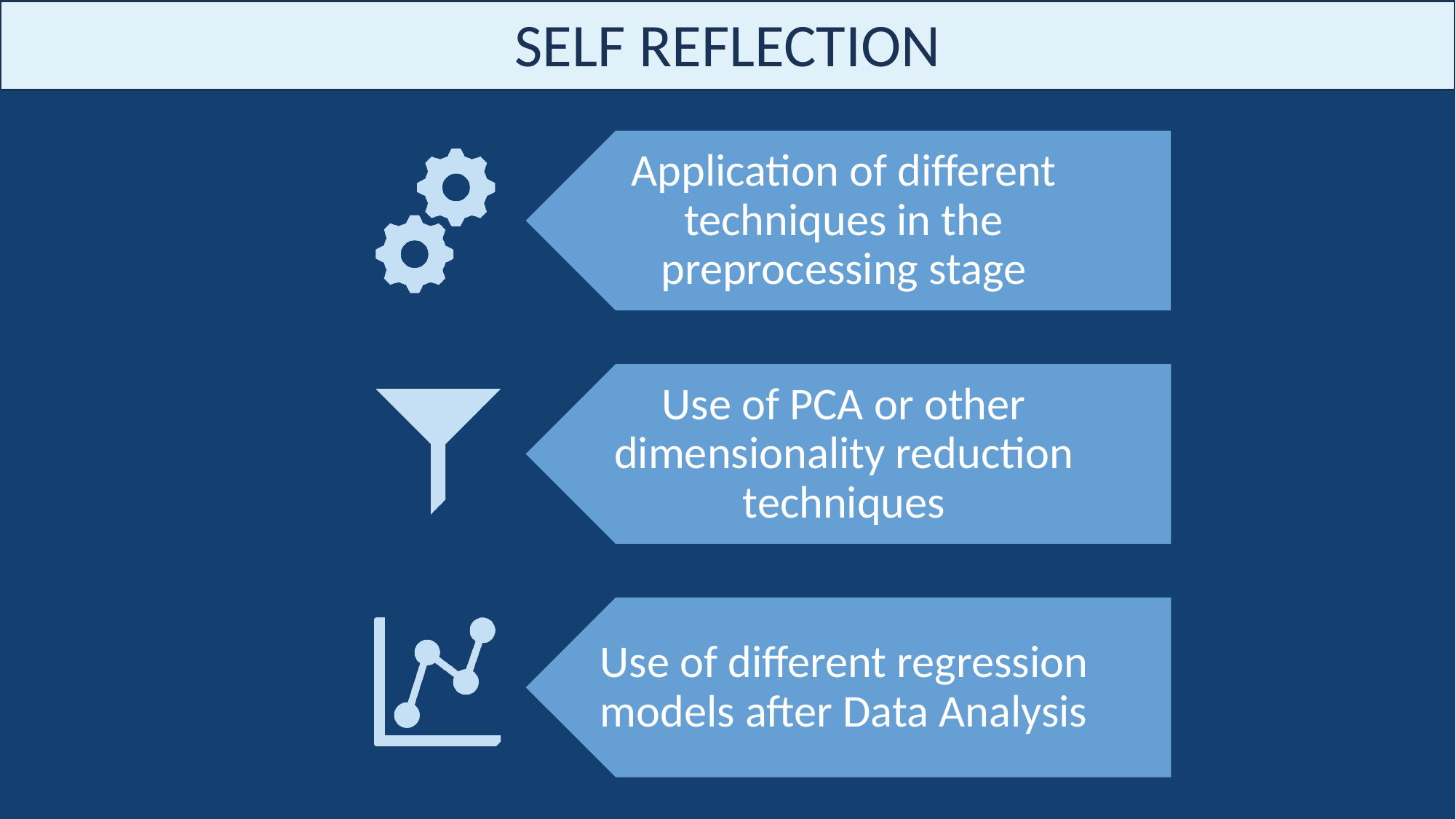

SELF REFLECTION
Application of different techniques in the preprocessing stage
Use of PCA or other dimensionality reduction techniques
Use of different regression models after Data Analysis
Origin and Model Year are crucial factors affecting the fuel consumption of a car

MPG and Weight have a strong colleration

Number of cylinders seem to affect the overall fuel consumption of a car